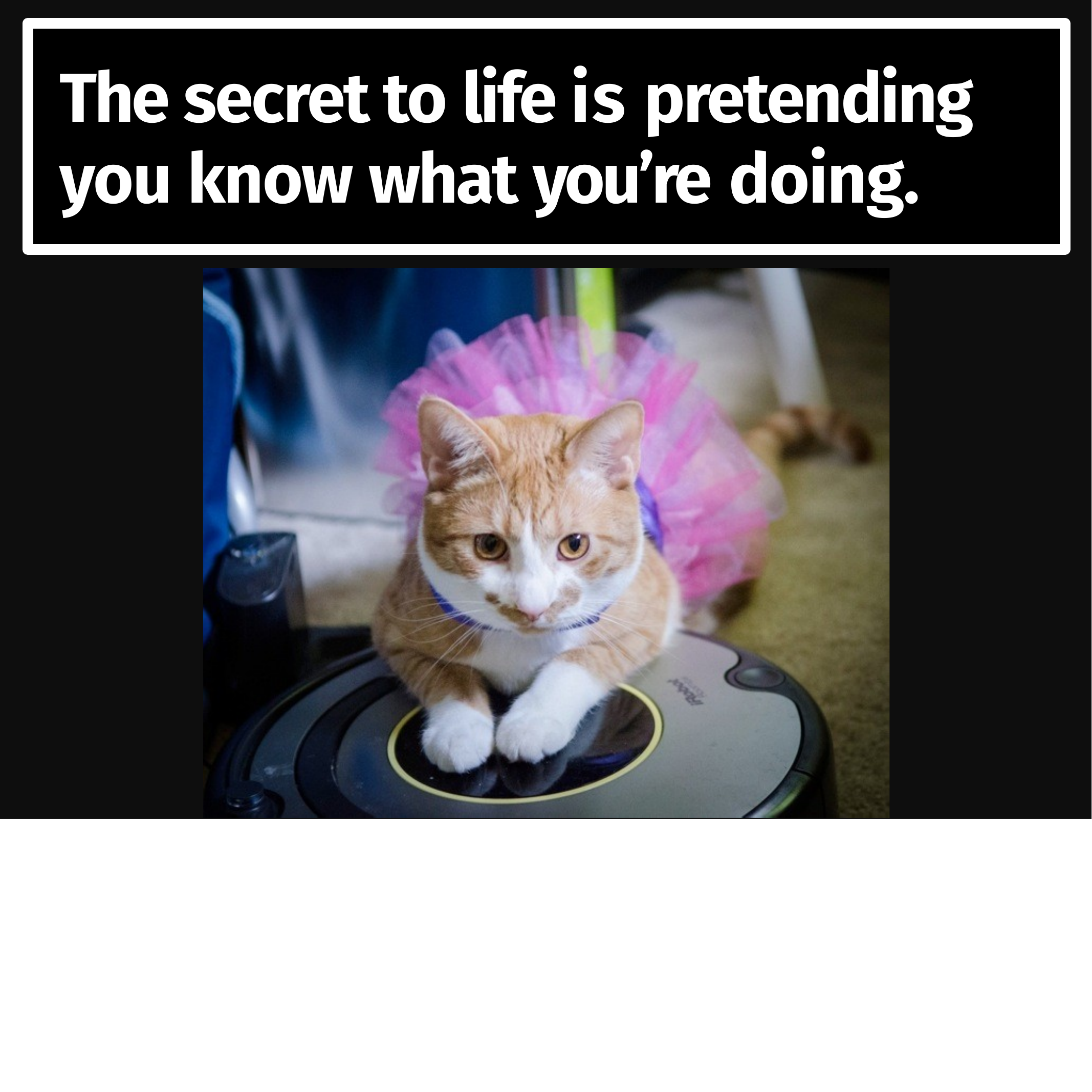

# The secret to life is pretending  you know what you’re doing.